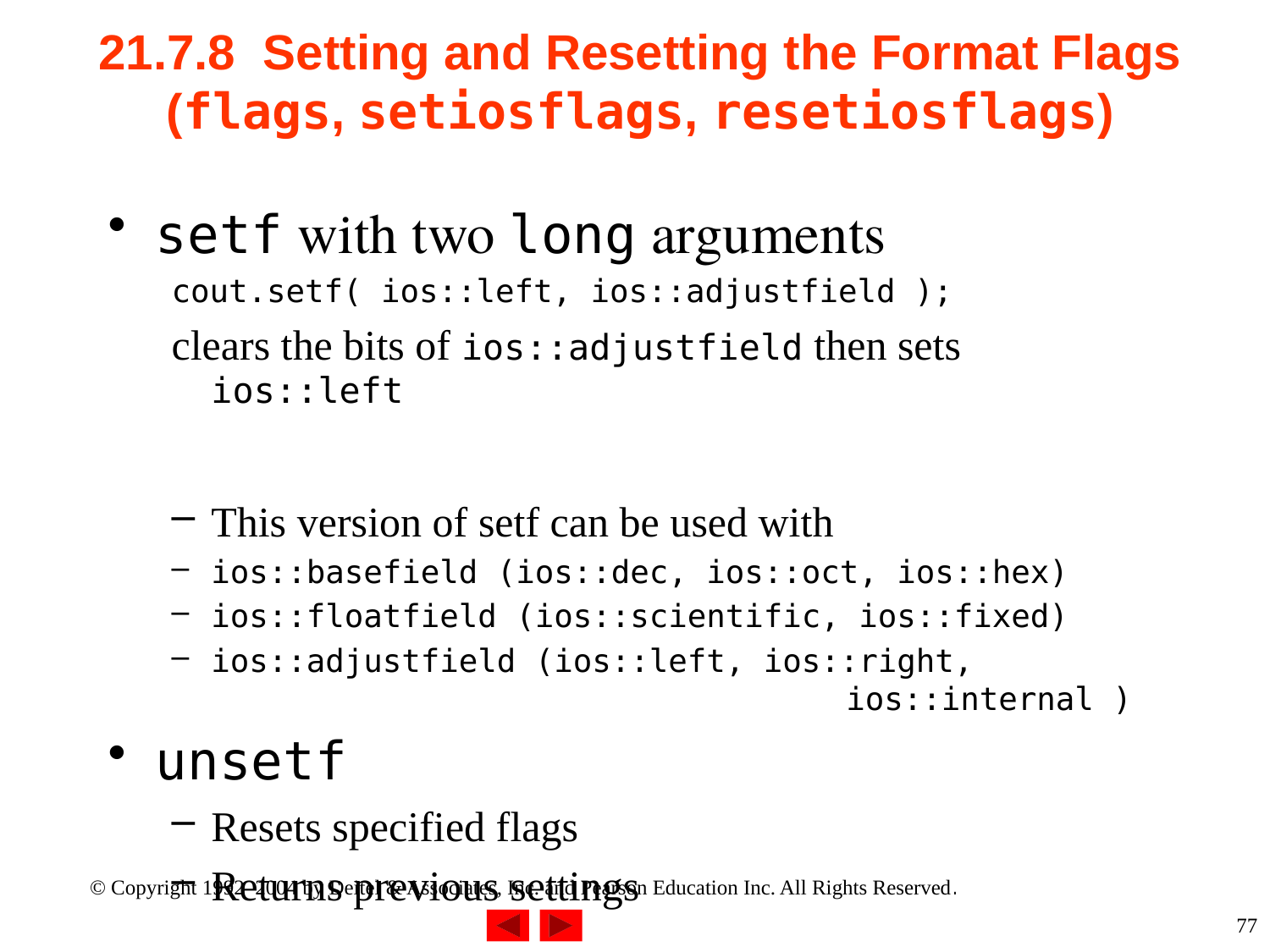

21.7.8  Setting and Resetting the Format Flags (flags, setiosflags, resetiosflags)
setf with two long arguments
cout.setf( ios::left, ios::adjustfield );
clears the bits of ios::adjustfield then sets ios::left

This version of setf can be used with
ios::basefield (ios::dec, ios::oct, ios::hex)
ios::floatfield (ios::scientific, ios::fixed)
ios::adjustfield (ios::left, ios::right, 						ios::internal )
unsetf
Resets specified flags
Returns previous settings